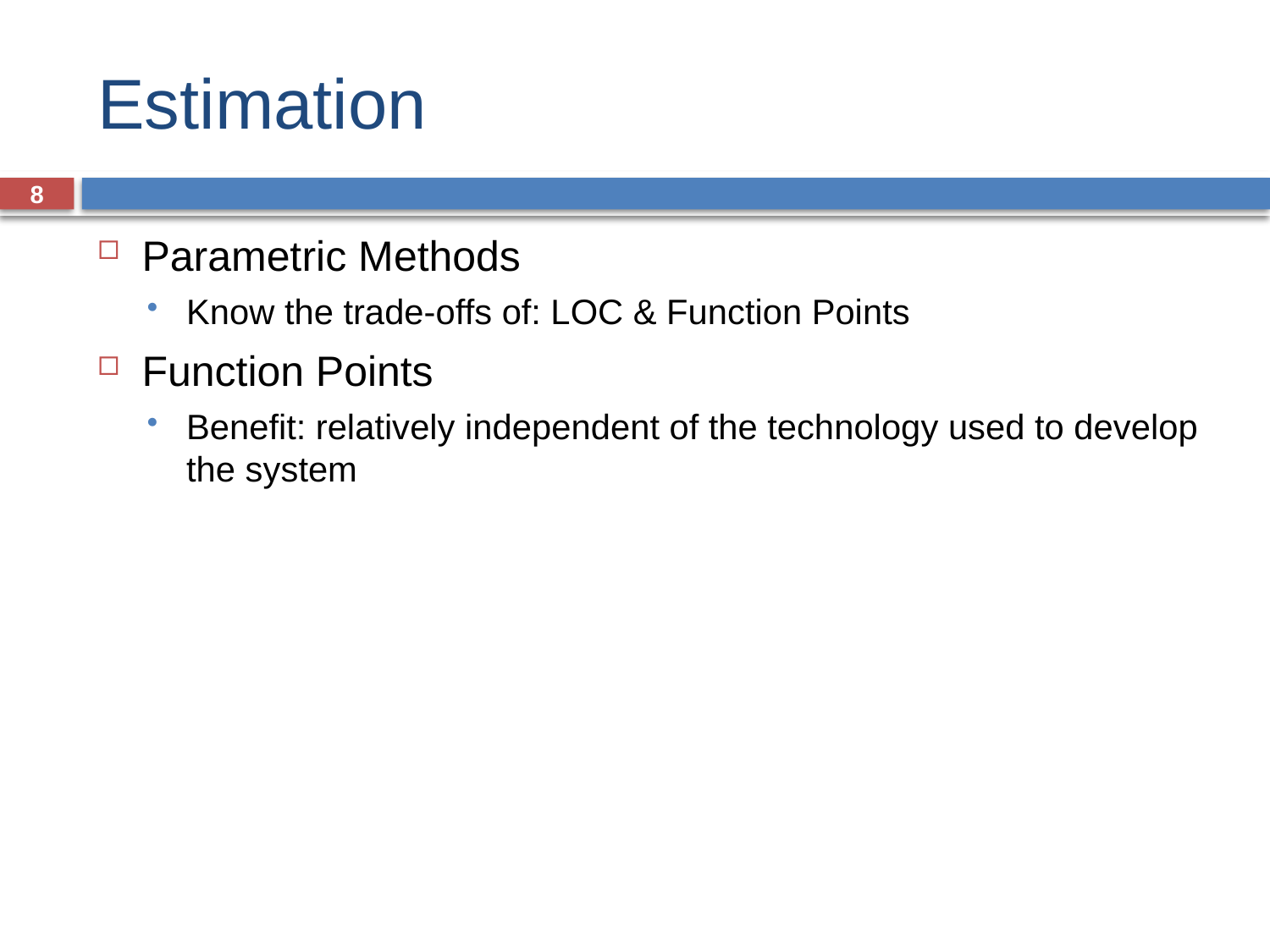

# Estimation
8
Parametric Methods
Know the trade-offs of: LOC & Function Points
Function Points
Benefit: relatively independent of the technology used to develop the system